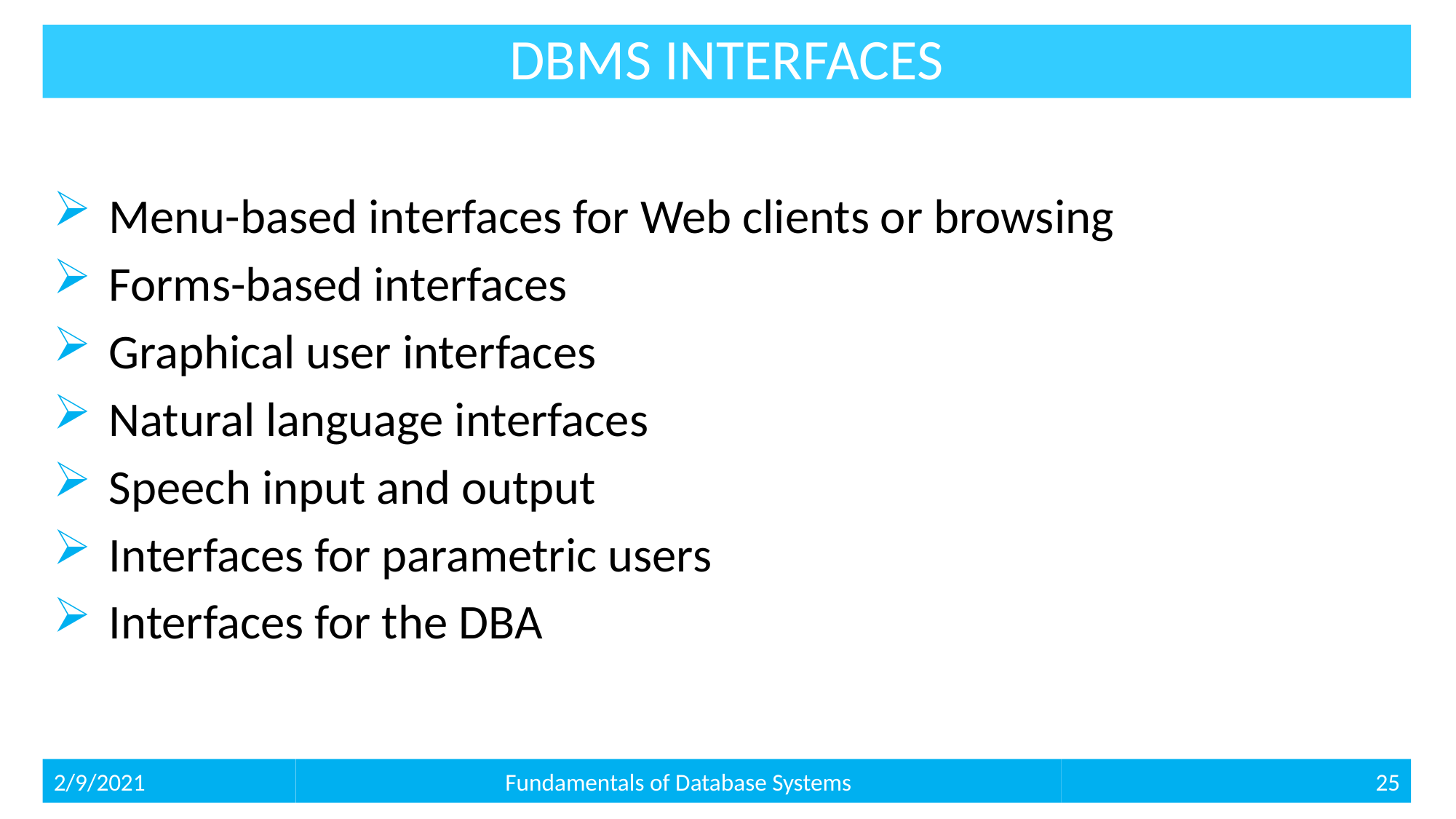

# DBMS INTERFACES

Menu-based interfaces for Web clients or browsing
Forms-based interfaces
Graphical user interfaces
Natural language interfaces
Speech input and output
Interfaces for parametric users
Interfaces for the DBA

25
2/9/2021
Fundamentals of Database Systems